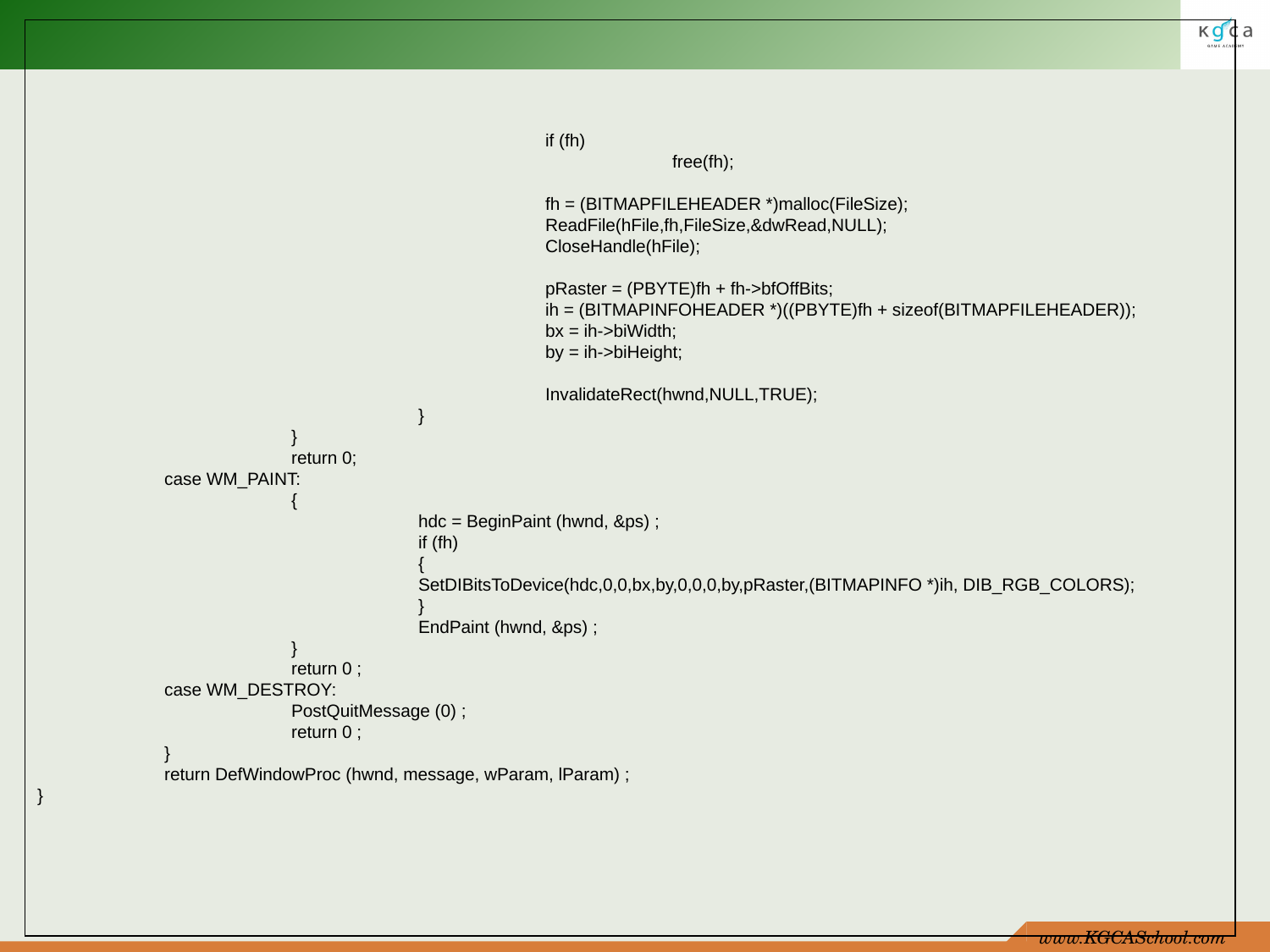

if (fh)
					free(fh);

				fh = (BITMAPFILEHEADER *)malloc(FileSize);
				ReadFile(hFile,fh,FileSize,&dwRead,NULL);
				CloseHandle(hFile);

				pRaster = (PBYTE)fh + fh->bfOffBits;
				ih = (BITMAPINFOHEADER *)((PBYTE)fh + sizeof(BITMAPFILEHEADER));
				bx = ih->biWidth;
				by = ih->biHeight;

				InvalidateRect(hwnd,NULL,TRUE);
			}
		}
		return 0;
	case WM_PAINT:
		{
			hdc = BeginPaint (hwnd, &ps) ;
			if (fh)
			{
			SetDIBitsToDevice(hdc,0,0,bx,by,0,0,0,by,pRaster,(BITMAPINFO *)ih, DIB_RGB_COLORS);
			}
			EndPaint (hwnd, &ps) ;
		}
		return 0 ;
	case WM_DESTROY:
		PostQuitMessage (0) ;
		return 0 ;
	}
	return DefWindowProc (hwnd, message, wParam, lParam) ;
}